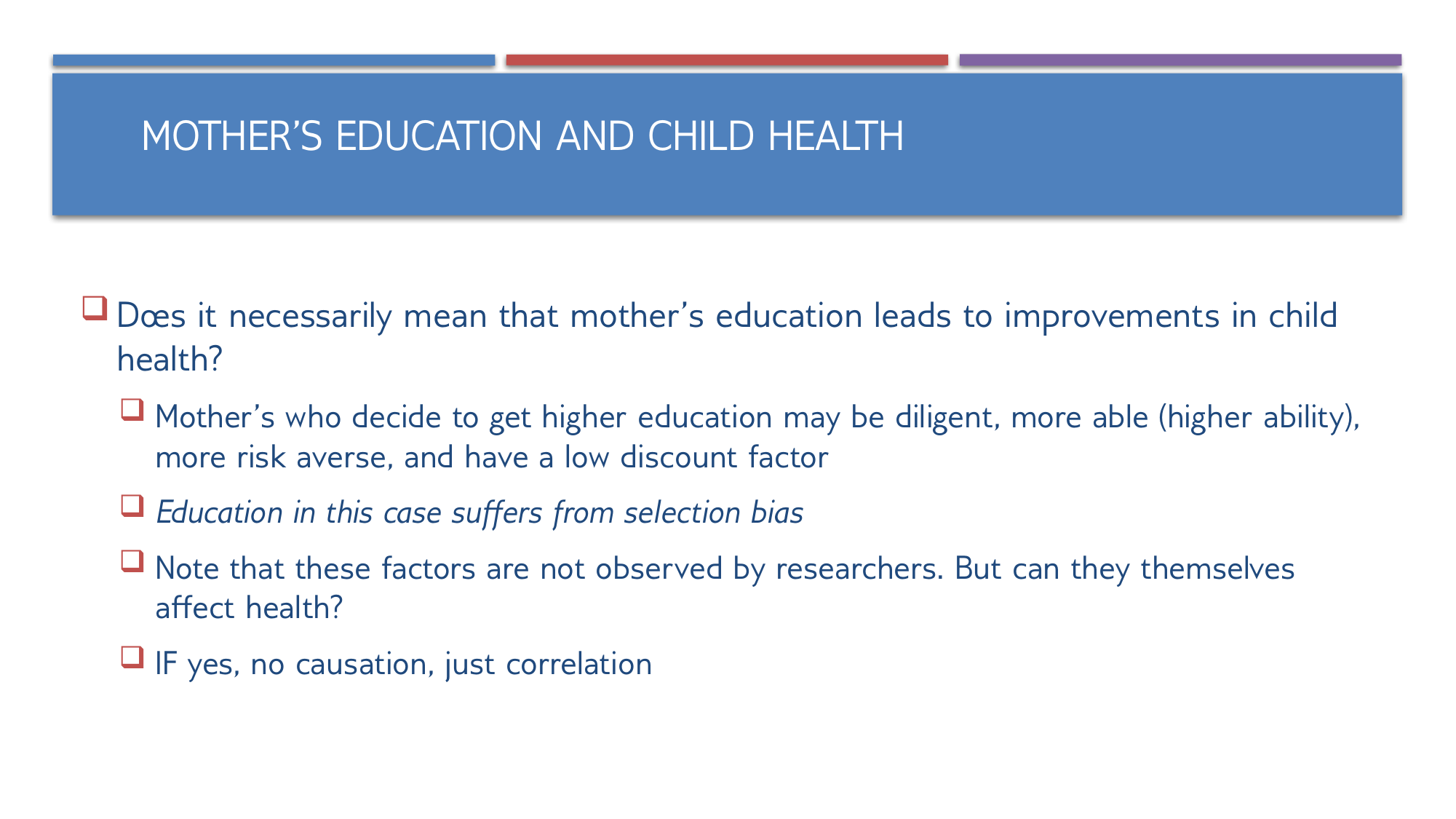

Mother’s education and child health

Does it necessarily mean that mother’s education leads to improvements in child health?
Mother’s who decide to get higher education may be diligent, more able (higher ability), more risk averse, and have a low discount factor
Education in this case suffers from selection bias
Note that these factors are not observed by researchers. But can they themselves affect health?
IF yes, no causation, just correlation